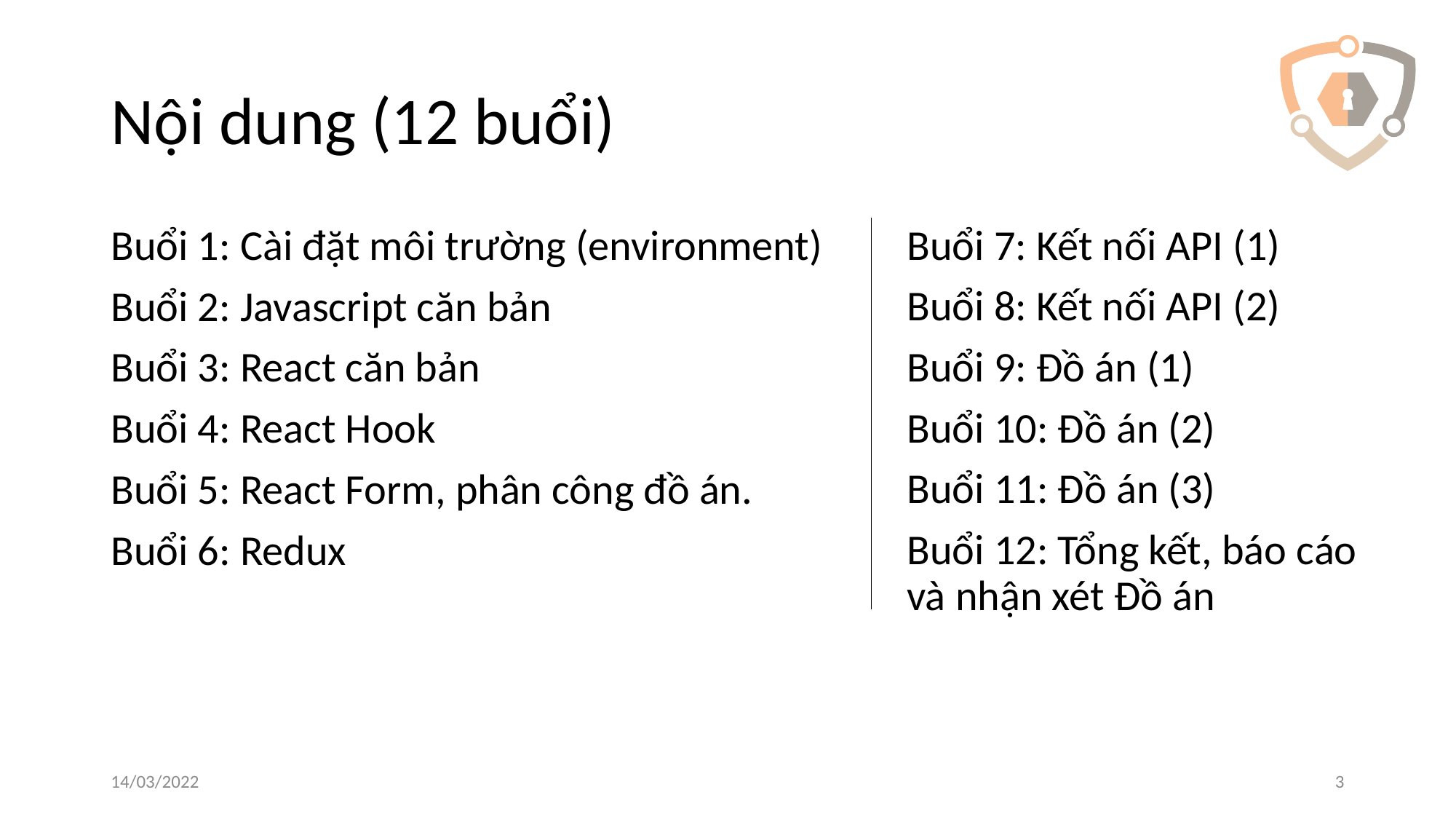

# Nội dung (12 buổi)
Buổi 1: Cài đặt môi trường (environment)
Buổi 2: Javascript căn bản
Buổi 3: React căn bản
Buổi 4: React Hook
Buổi 5: React Form, phân công đồ án.
Buổi 6: Redux
Buổi 7: Kết nối API (1)
Buổi 8: Kết nối API (2)
Buổi 9: Đồ án (1)
Buổi 10: Đồ án (2)
Buổi 11: Đồ án (3)
Buổi 12: Tổng kết, báo cáo và nhận xét Đồ án
14/03/2022
3